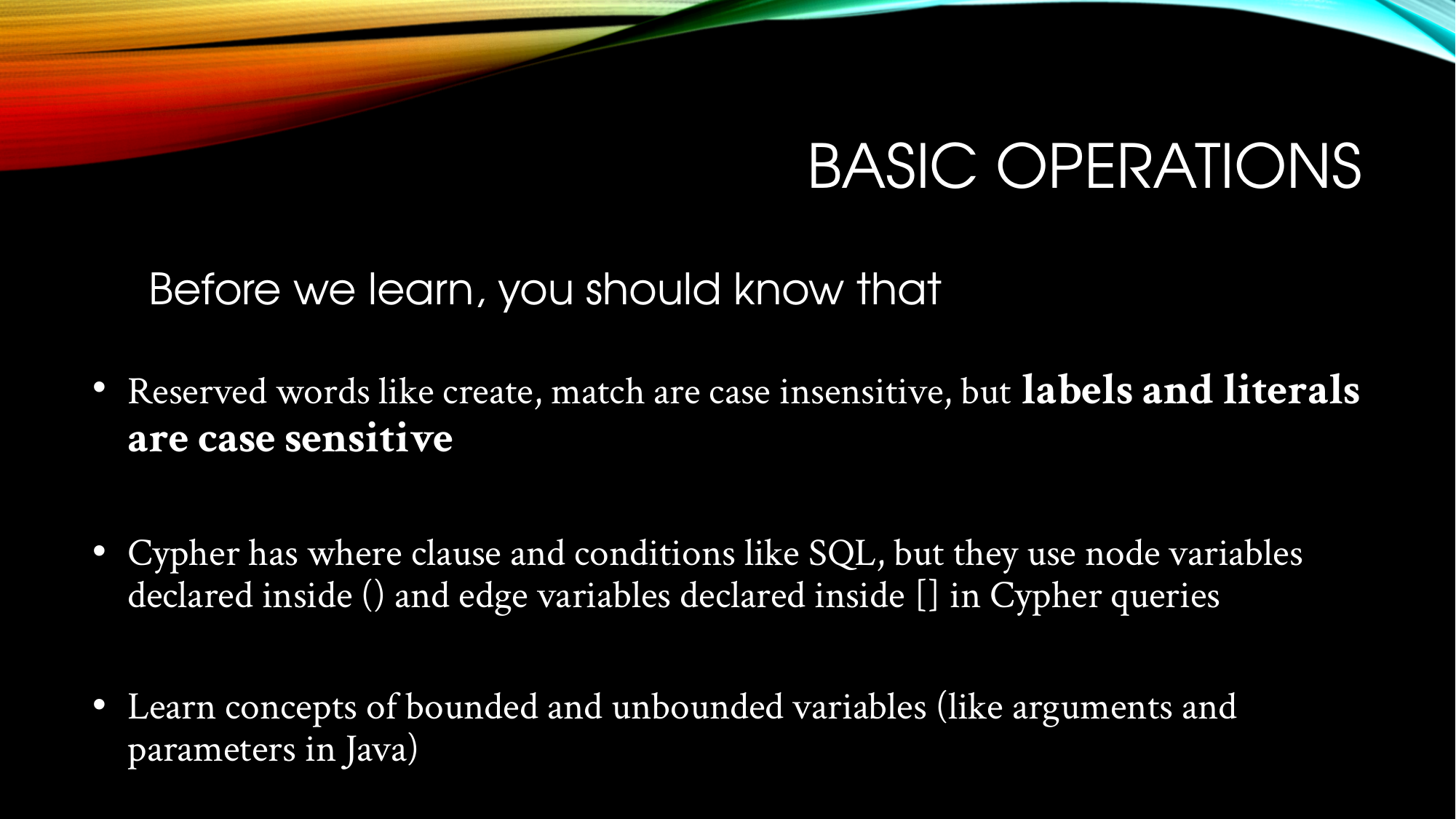

# Basic Operations
Before we learn, you should know that

Reserved words like create, match are case insensitive, but labels and literals are case sensitive

Cypher has where clause and conditions like SQL, but they use node variables declared inside () and edge variables declared inside [] in Cypher queries

Learn concepts of bounded and unbounded variables (like arguments and parameters in Java)